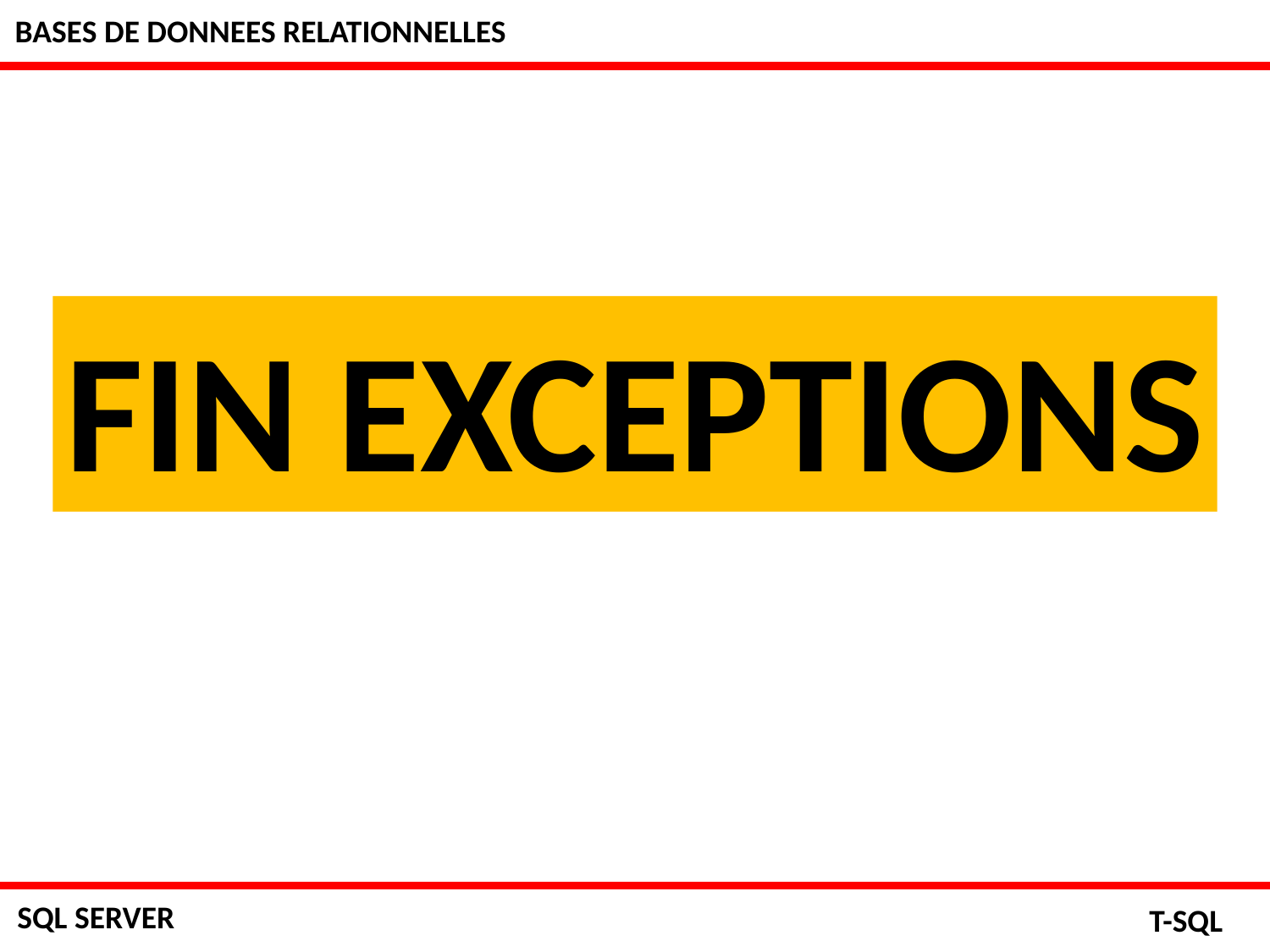

BASES DE DONNEES RELATIONNELLES
FIN EXCEPTIONS
SQL SERVER
T-SQL